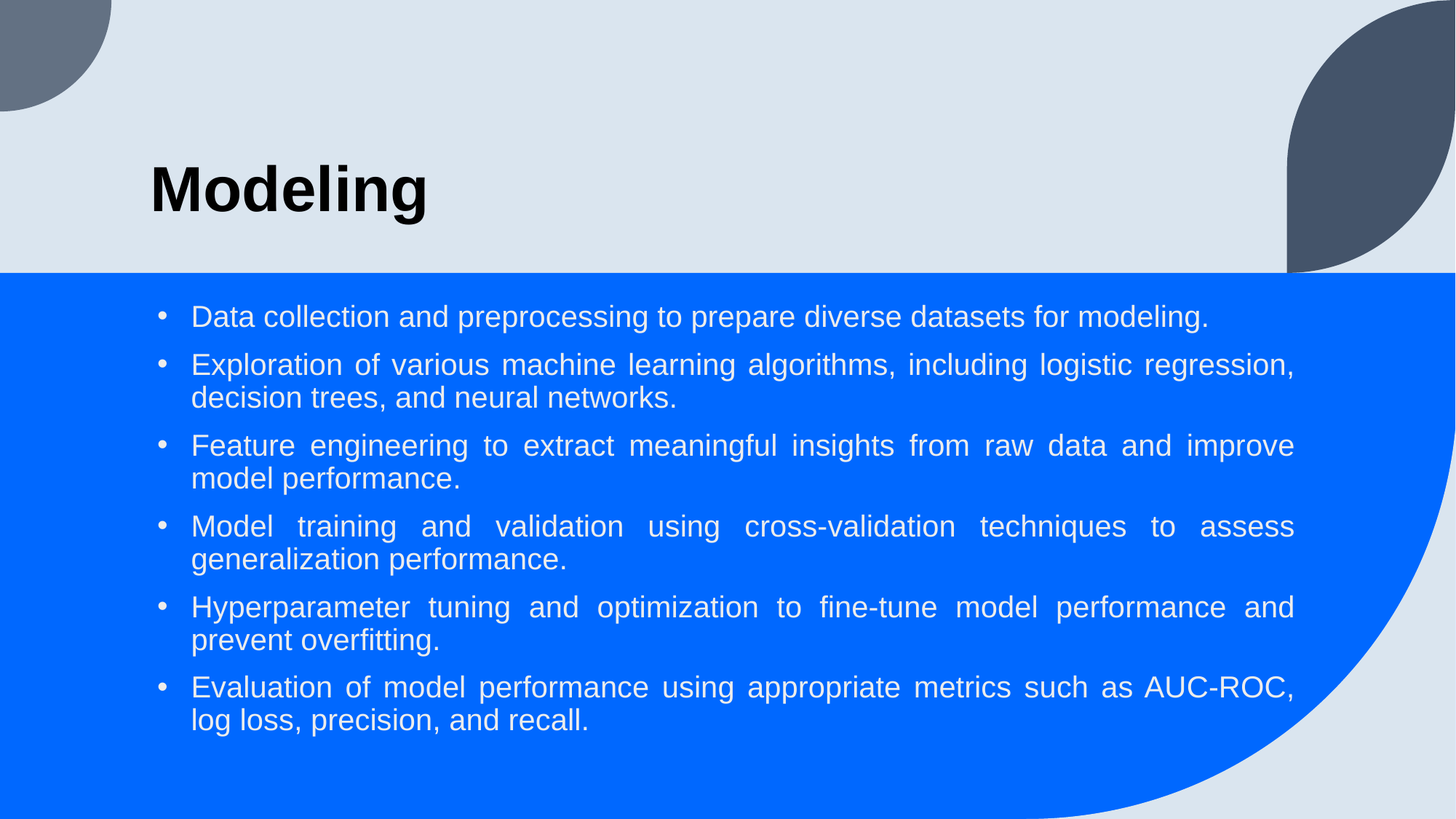

# Modeling
Data collection and preprocessing to prepare diverse datasets for modeling.
Exploration of various machine learning algorithms, including logistic regression, decision trees, and neural networks.
Feature engineering to extract meaningful insights from raw data and improve model performance.
Model training and validation using cross-validation techniques to assess generalization performance.
Hyperparameter tuning and optimization to fine-tune model performance and prevent overfitting.
Evaluation of model performance using appropriate metrics such as AUC-ROC, log loss, precision, and recall.